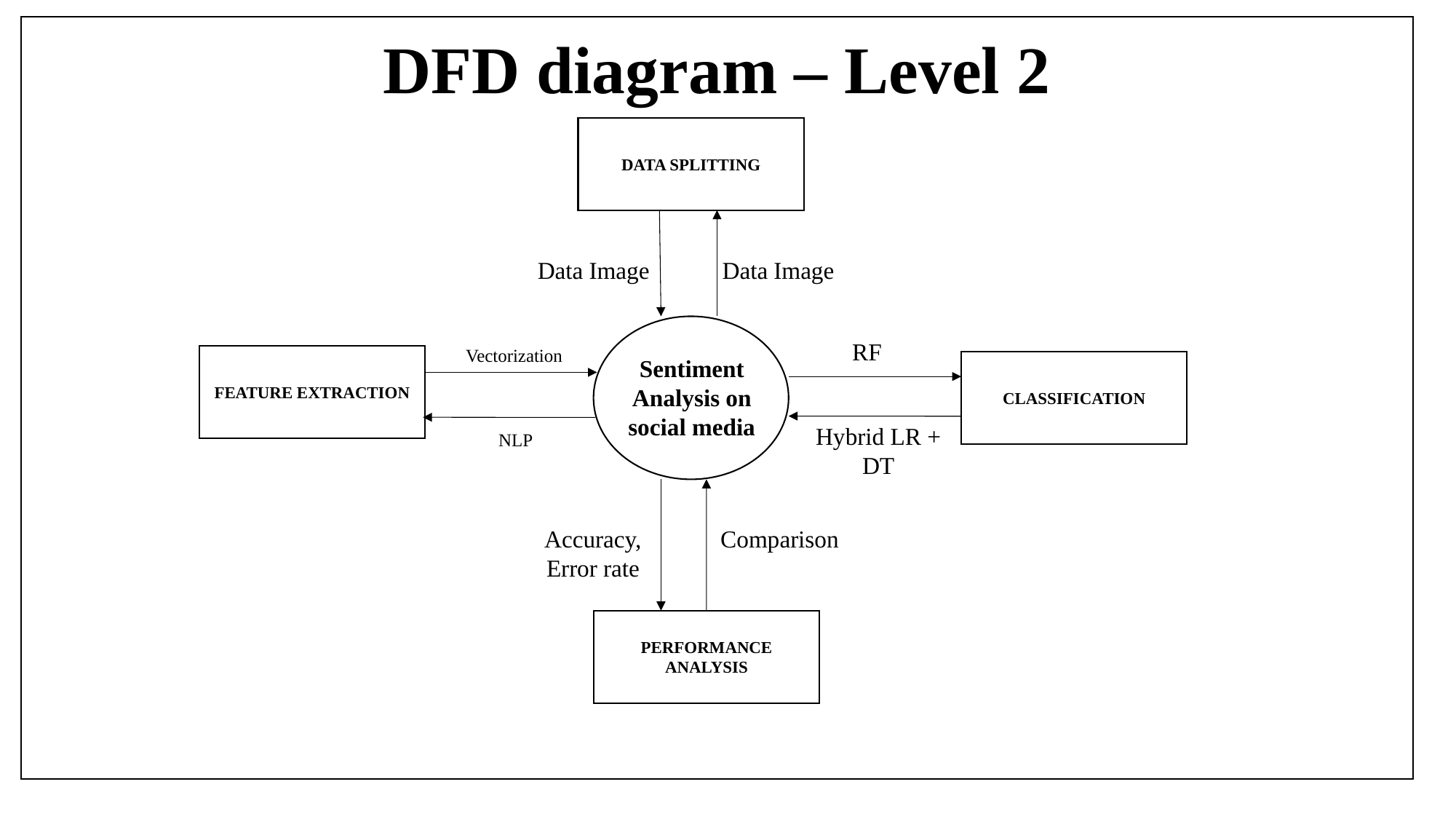

# DFD diagram – Level 2

DATA SPLITTING
Data Image
Data Image

RF
Vectorization
FEATURE EXTRACTION
Sentiment Analysis on social media
CLASSIFICATION
Hybrid LR + DT
NLP
Comparison
Accuracy,
Error rate
PERFORMANCE ANALYSIS